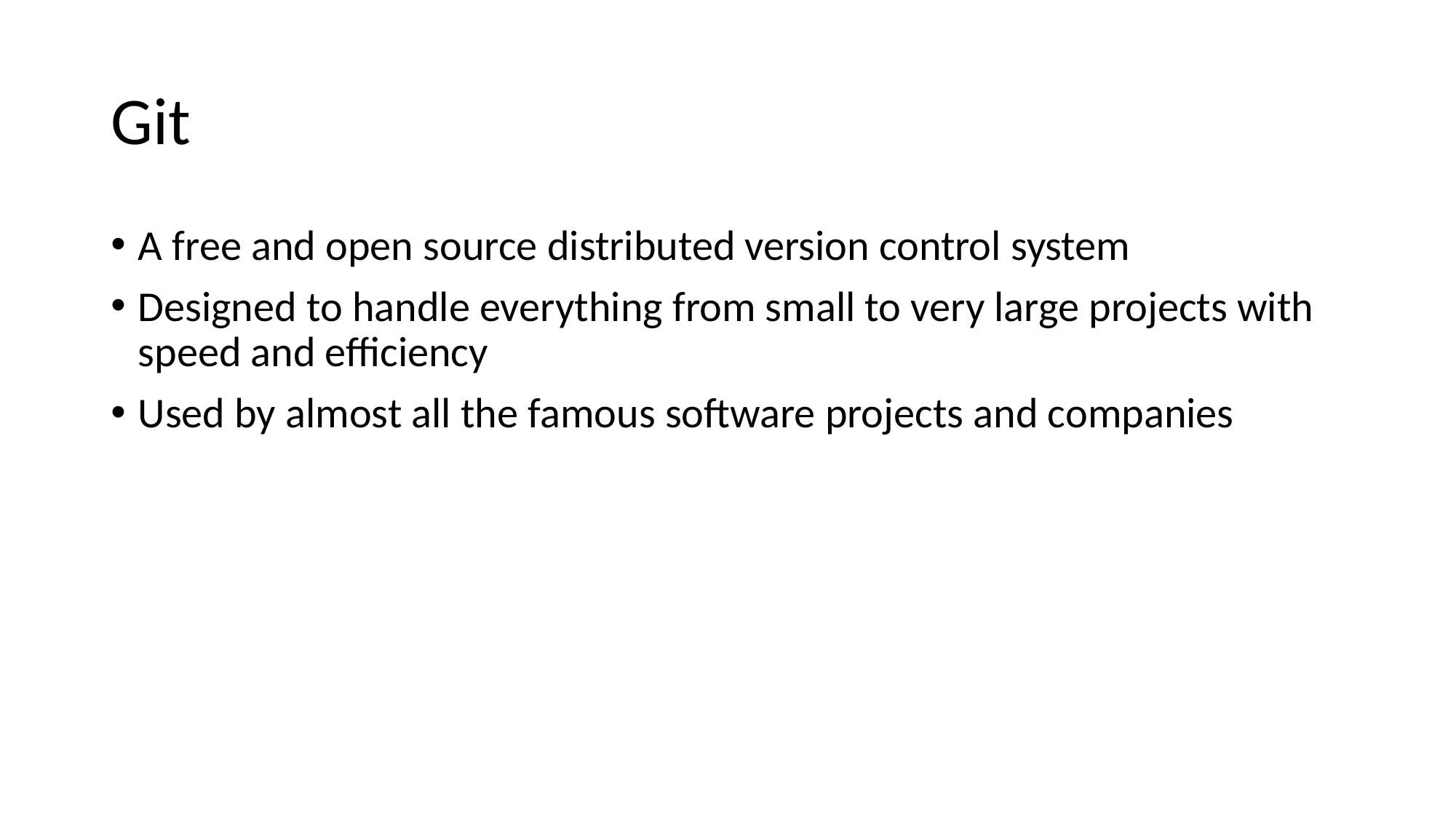

# Git
A free and open source distributed version control system
Designed to handle everything from small to very large projects with speed and efficiency
Used by almost all the famous software projects and companies